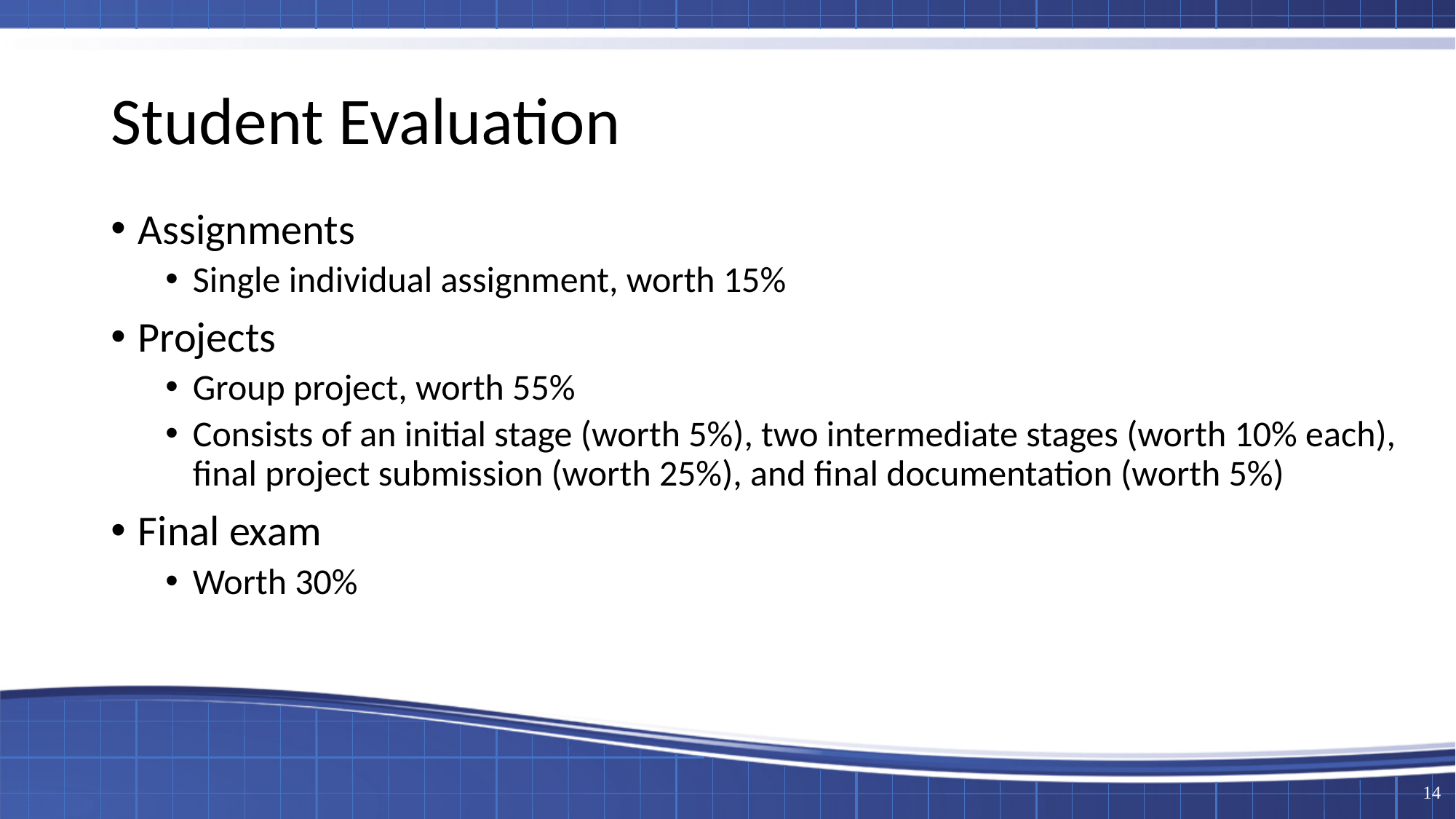

# Student Evaluation
Assignments
Single individual assignment, worth 15%
Projects
Group project, worth 55%
Consists of an initial stage (worth 5%), two intermediate stages (worth 10% each), final project submission (worth 25%), and final documentation (worth 5%)
Final exam
Worth 30%

14